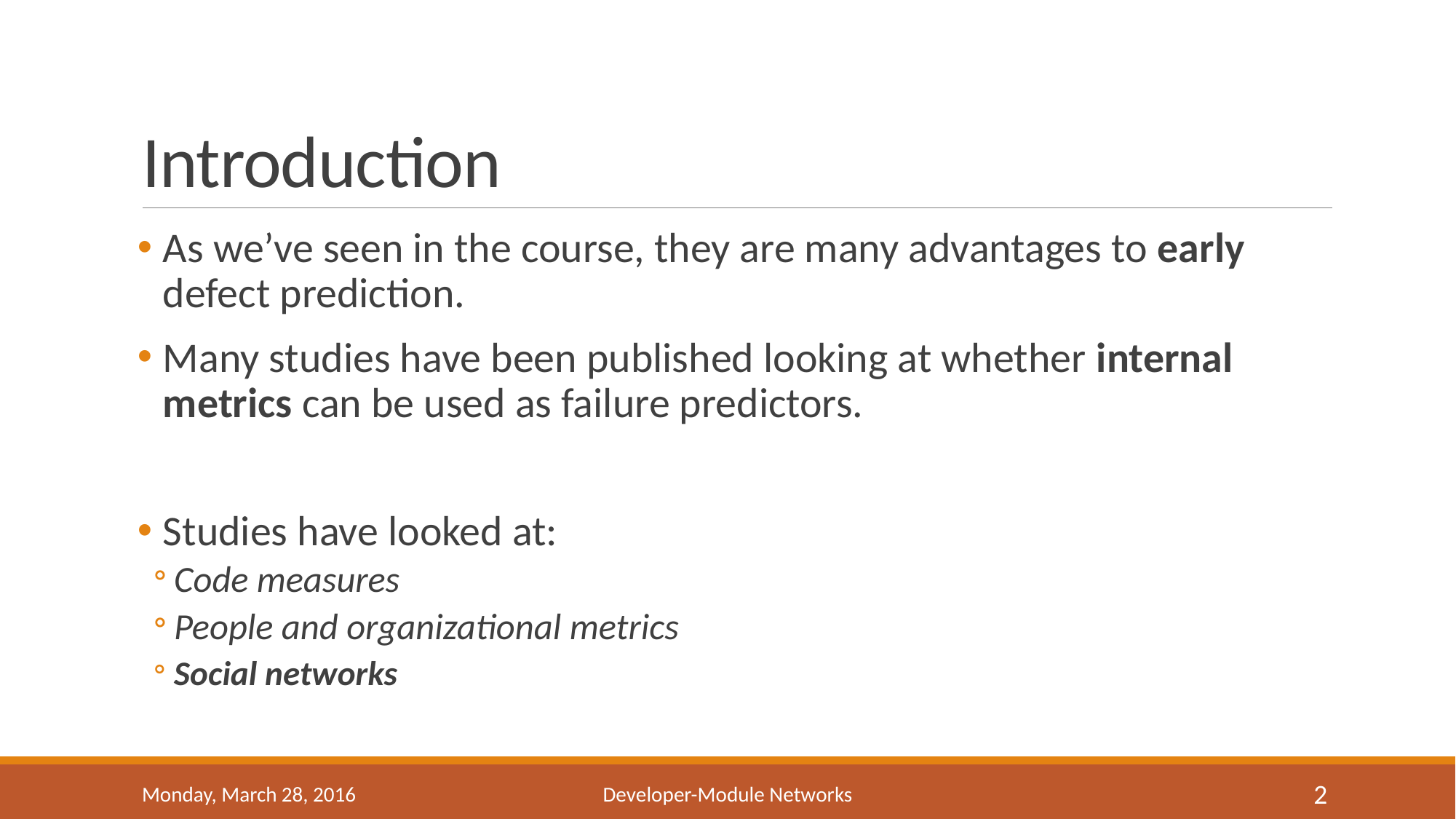

# Introduction
As we’ve seen in the course, they are many advantages to early defect prediction.
Many studies have been published looking at whether internal metrics can be used as failure predictors.

Studies have looked at:
Code measures
People and organizational metrics
Social networks

Monday, March 28, 2016
Developer-Module Networks
2